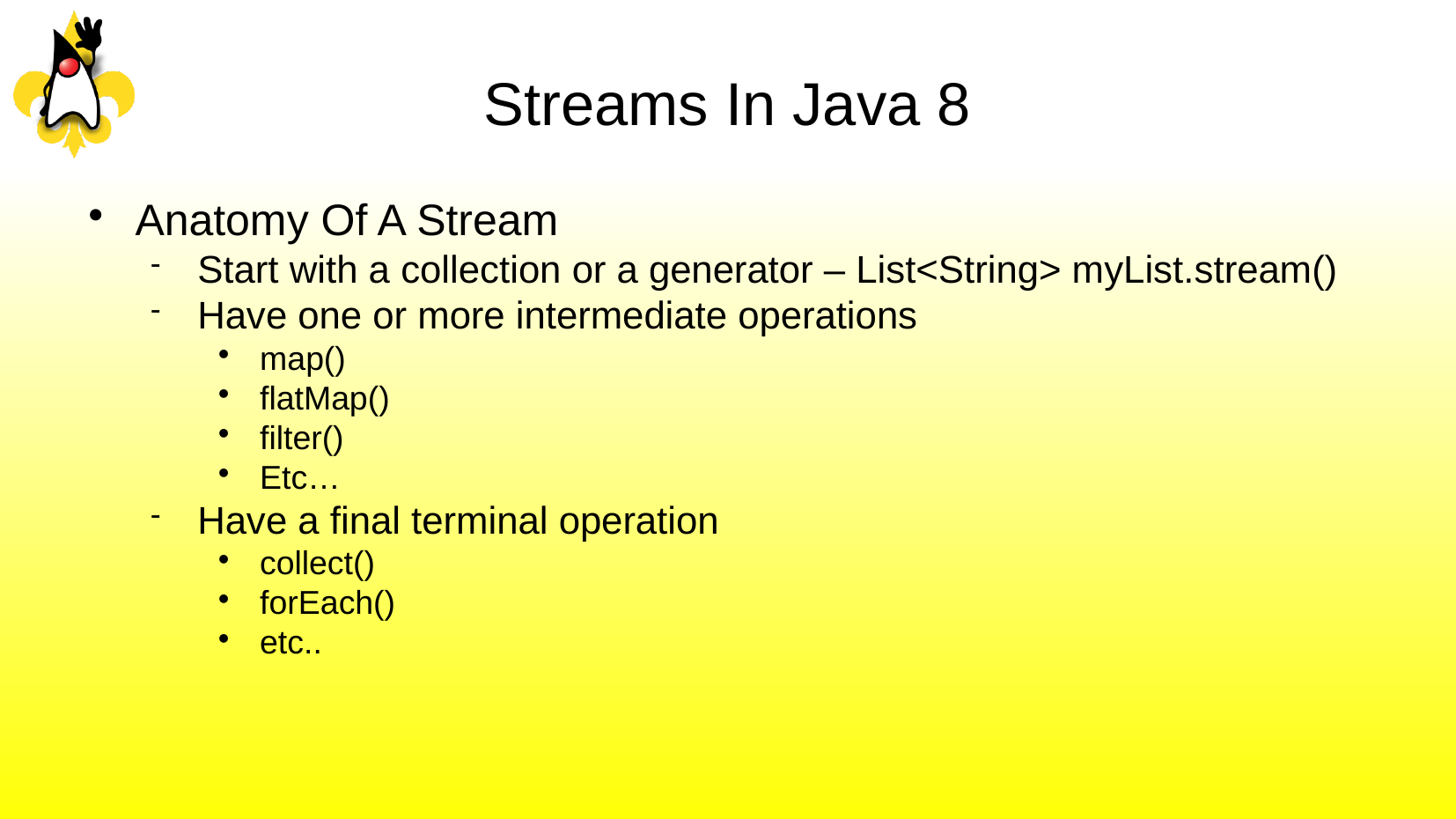

Streams In Java 8
Anatomy Of A Stream
Start with a collection or a generator – List<String> myList.stream()
Have one or more intermediate operations
map()
flatMap()
filter()
Etc…
Have a final terminal operation
collect()
forEach()
etc..